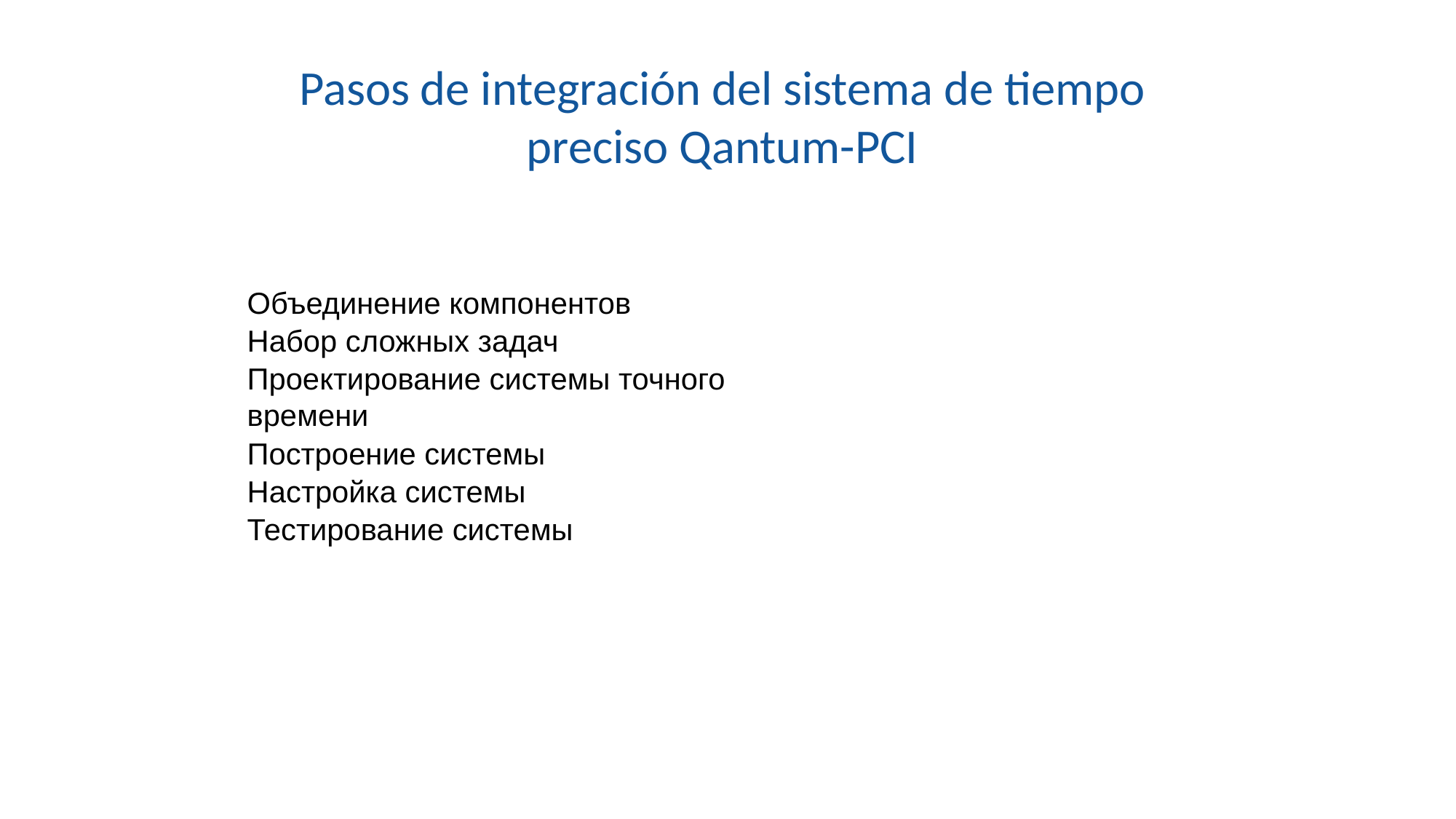

# Pasos de integración del sistema de tiempo preciso Qantum-PCI
Объединение компонентов
Набор сложных задач
Проектирование системы точного времени
Построение системы
Настройка системы
Тестирование системы